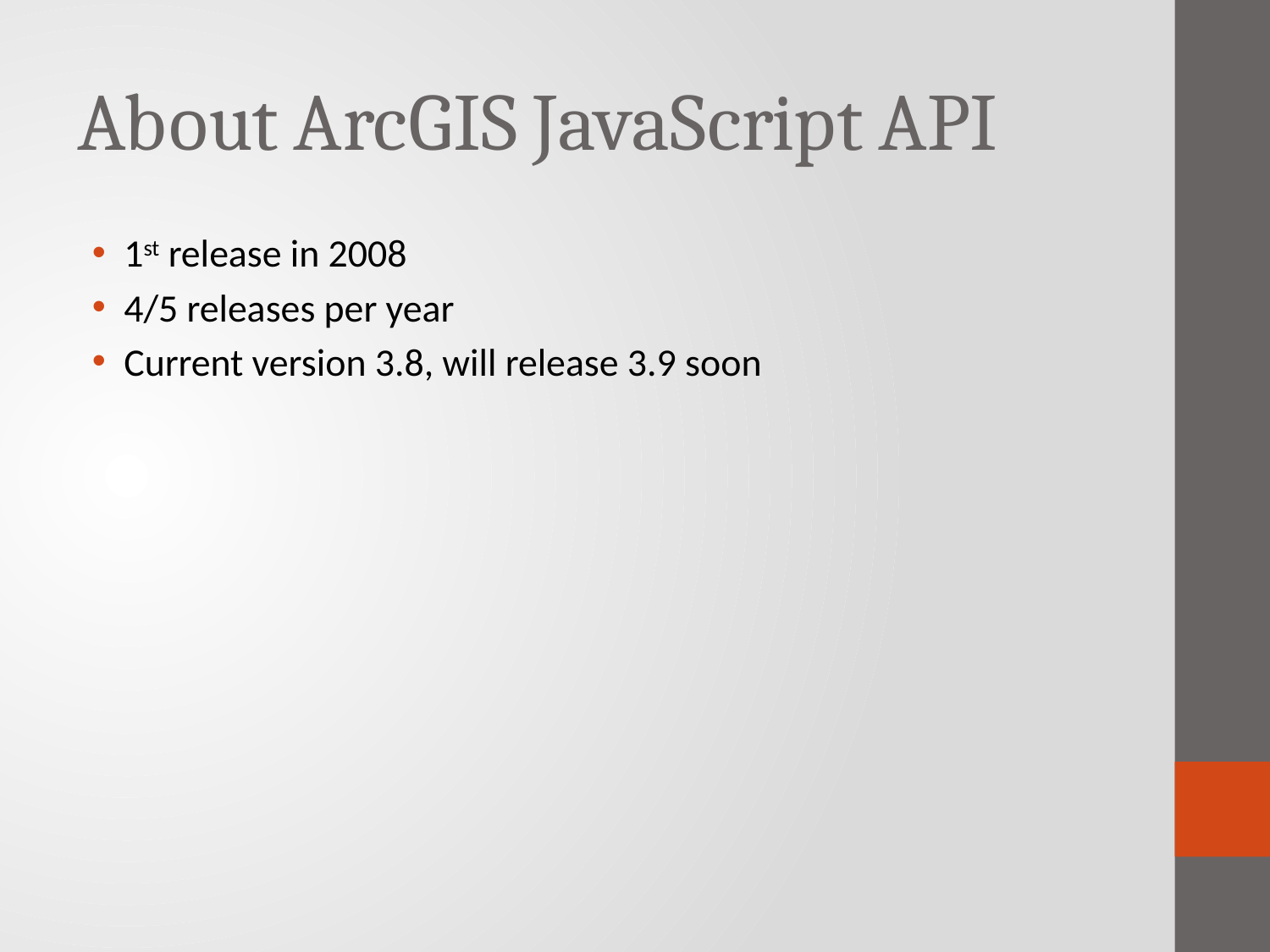

# About ArcGIS JavaScript API
1st release in 2008
4/5 releases per year
Current version 3.8, will release 3.9 soon